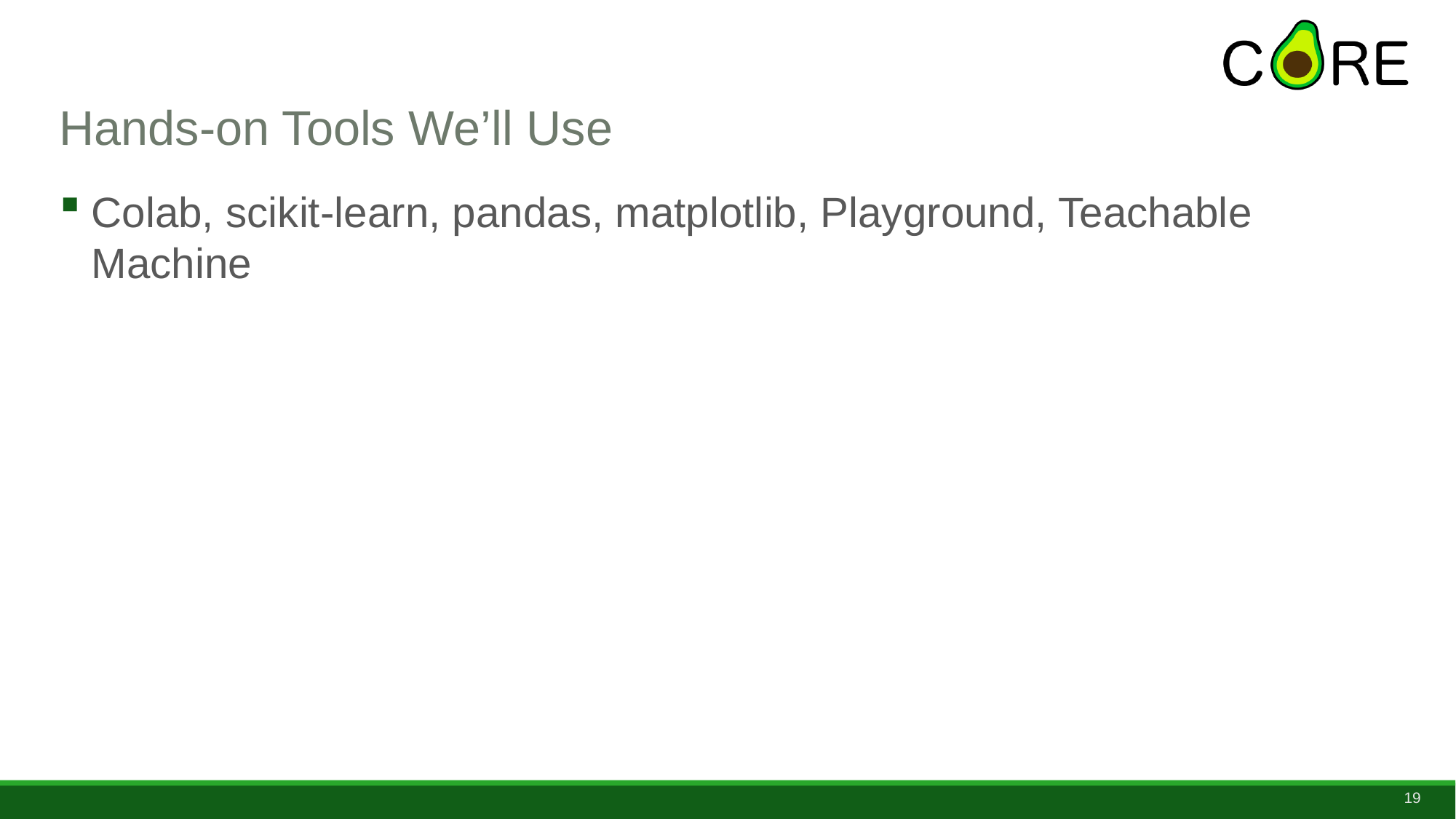

# Hands-on Tools We’ll Use
Colab, scikit-learn, pandas, matplotlib, Playground, Teachable Machine